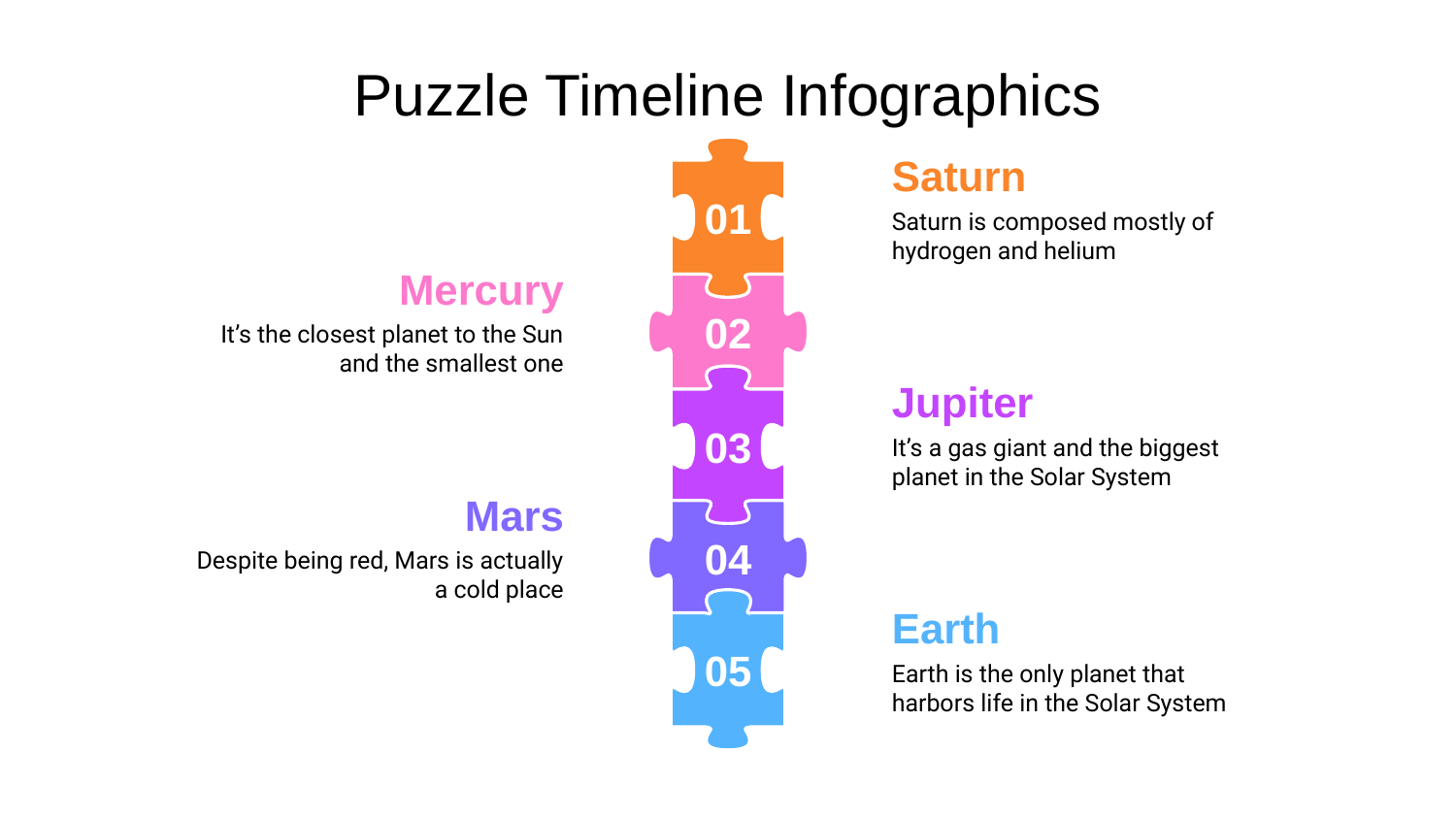

# Puzzle Timeline Infographics

01

02

03

04

05
Saturn
Saturn is composed mostly of hydrogen and helium
Mercury
It’s the closest planet to the Sun and the smallest one
Jupiter
It’s a gas giant and the biggest planet in the Solar System
Mars
Despite being red, Mars is actually a cold place
Earth
Earth is the only planet that harbors life in the Solar System